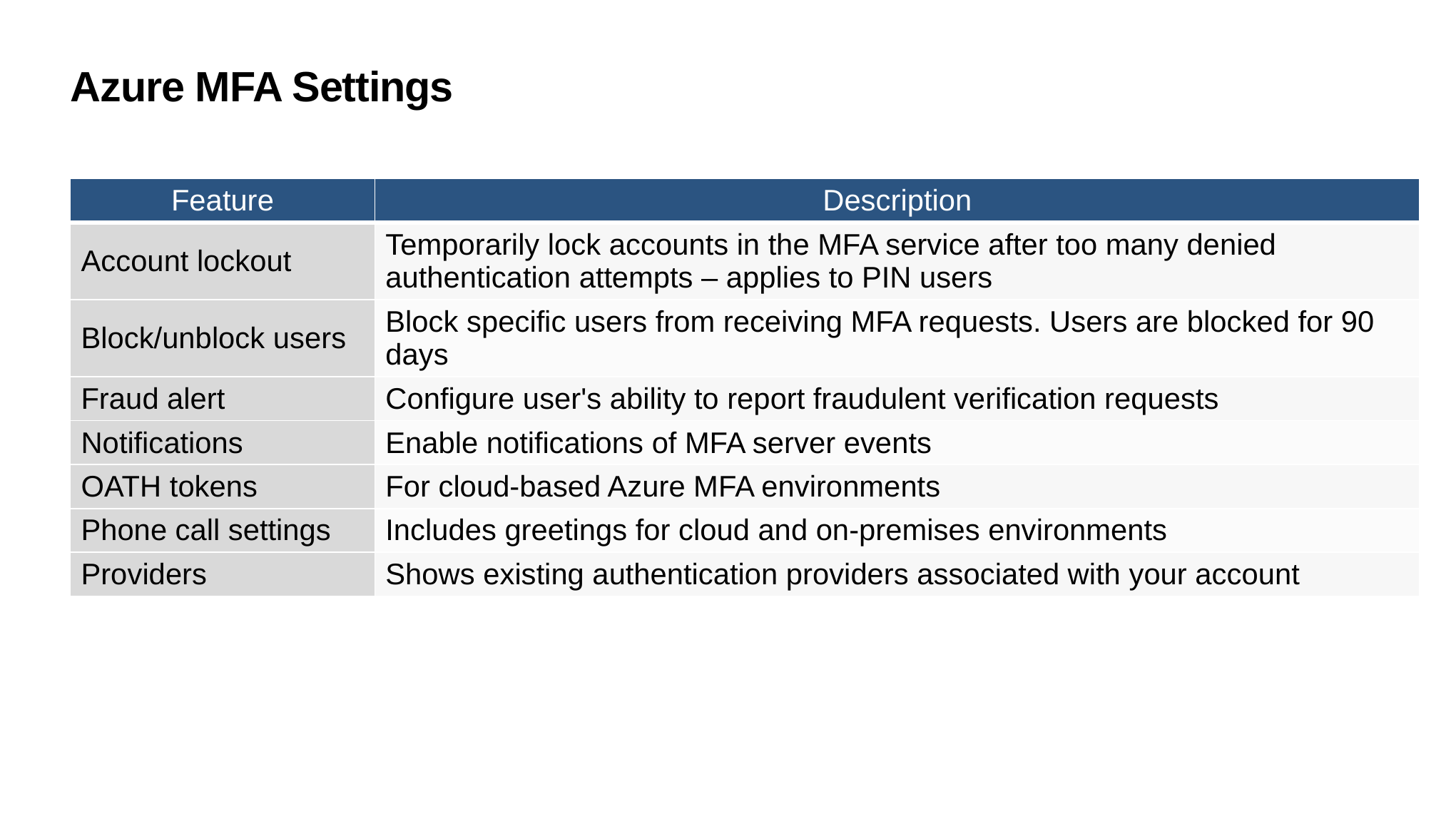

# Azure MFA Settings
| Feature | Description |
| --- | --- |
| Account lockout | Temporarily lock accounts in the MFA service after too many denied authentication attempts – applies to PIN users |
| Block/unblock users | Block specific users from receiving MFA requests. Users are blocked for 90 days |
| Fraud alert | Configure user's ability to report fraudulent verification requests |
| Notifications | Enable notifications of MFA server events |
| OATH tokens | For cloud-based Azure MFA environments |
| Phone call settings | Includes greetings for cloud and on-premises environments |
| Providers | Shows existing authentication providers associated with your account |